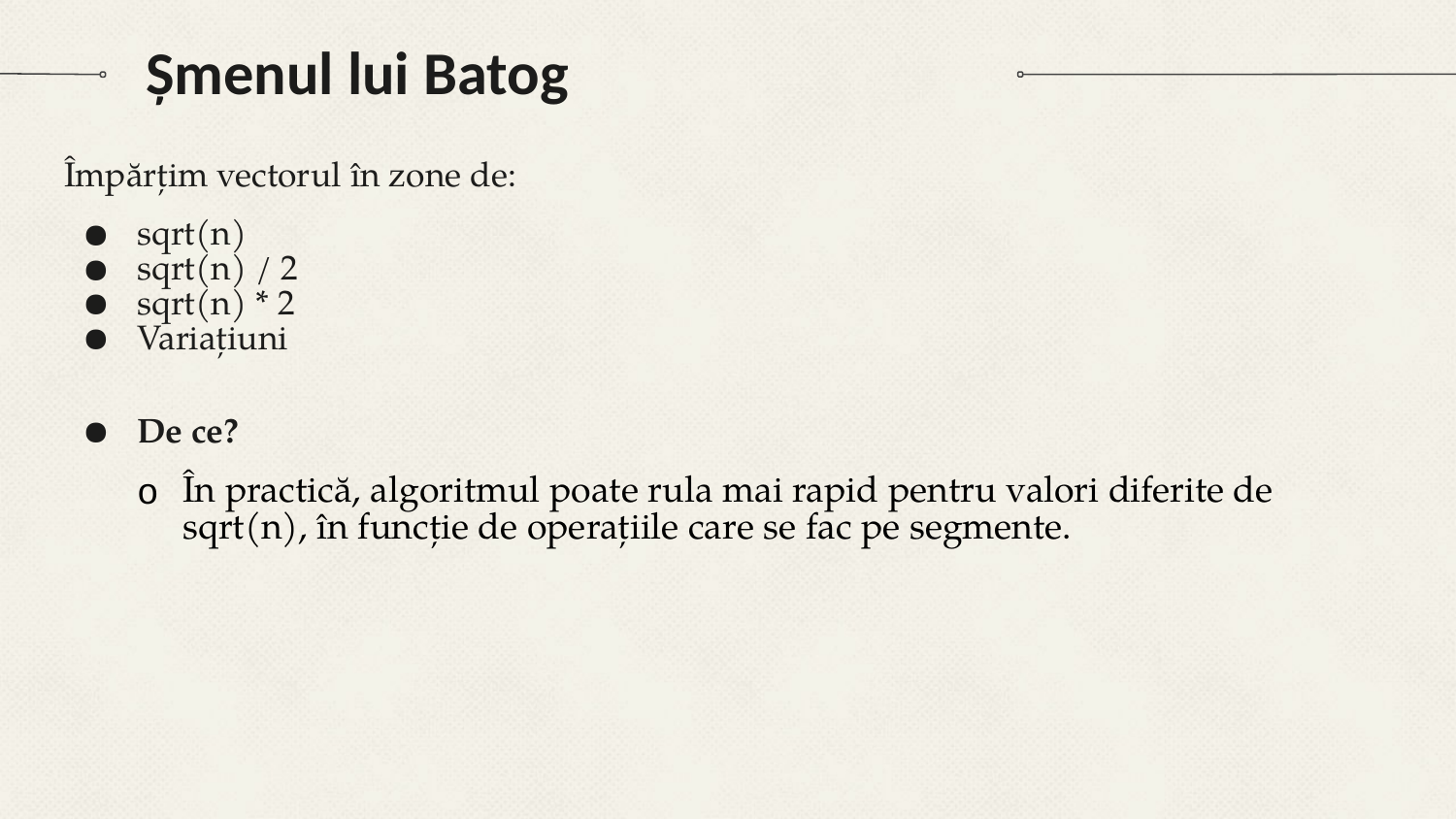

# Șmenul lui Batog
Împărțim vectorul în zone de:
sqrt(n)
sqrt(n) / 2
sqrt(n) * 2
Variațiuni

De ce?
În practică, algoritmul poate rula mai rapid pentru valori diferite de sqrt(n), în funcție de operațiile care se fac pe segmente.